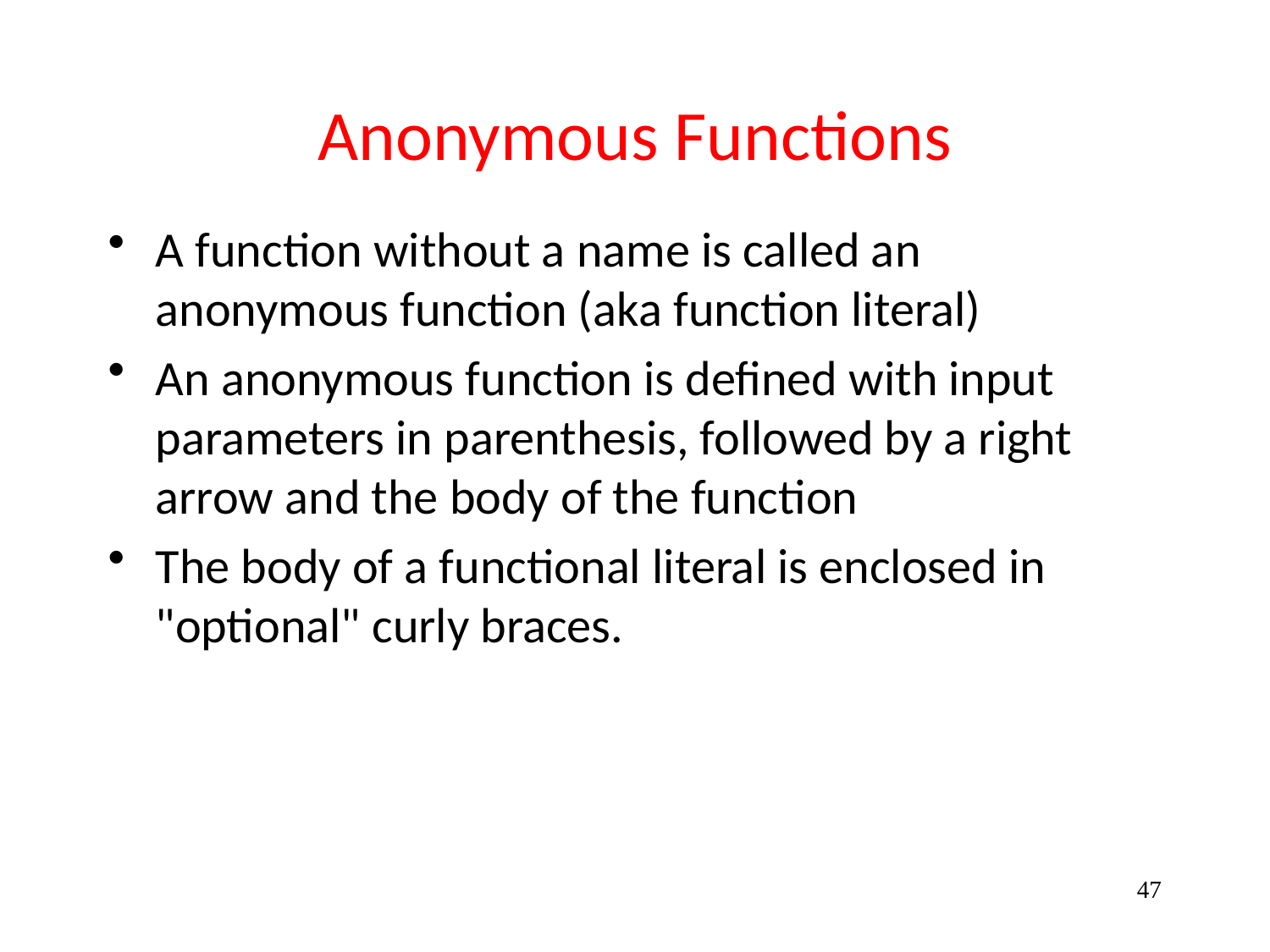

# Anonymous Functions
A function without a name is called an  anonymous function (aka function literal)
An anonymous function is defined with input parameters in parenthesis, followed by a right arrow and the body of the function
The body of a functional literal is enclosed in "optional" curly braces.
47